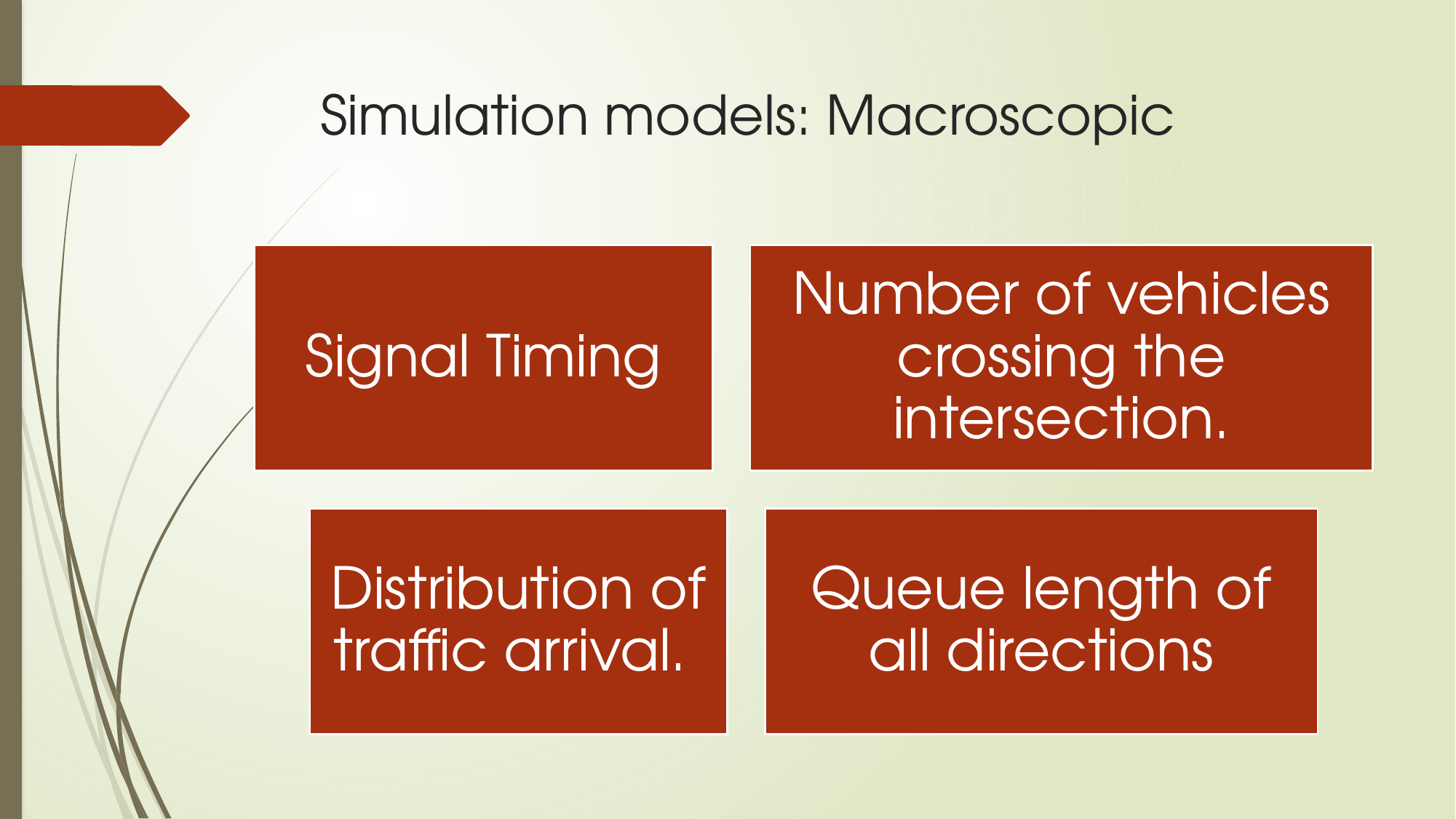

# Simulation models: Macroscopic
Signal Timing
Number of vehicles crossing the intersection.
Distribution of traffic arrival.
Queue length of all directions